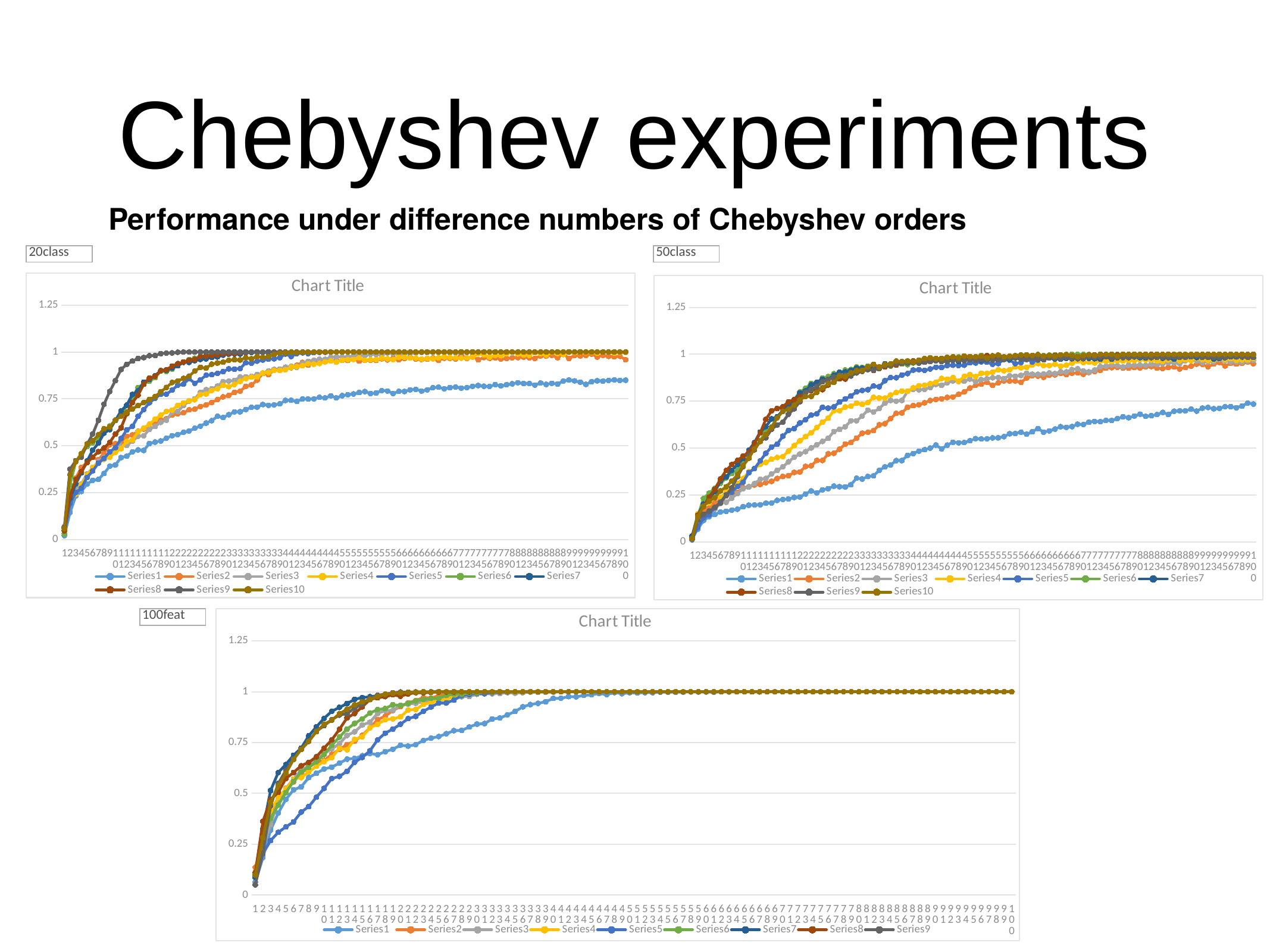

# Chebyshev experiments
Performance under difference numbers of Chebyshev orders
| 20class |
| --- |
| 50class |
| --- |

### Chart: Chart Title

| Category | Series1 | Series2 | Series3 | Series4 | Series5 | Series6 | Series7 | Series8 | Series9 | Series10 |
|---|---|---|---|---|---|---|---|---|---|---|
| 1 | 0.022 | 0.0604 | 0.0684 | 0.0544 | 0.0328 | 0.0308 | 0.064 | 0.0472 | 0.0664 | 0.0592 |
| 2 | 0.1448 | 0.1992 | 0.208 | 0.1976 | 0.1924 | 0.2916 | 0.2208 | 0.2348 | 0.3756 | 0.3456 |
| 3 | 0.2324 | 0.328 | 0.2744 | 0.2424 | 0.2508 | 0.416 | 0.2972 | 0.32 | 0.4208 | 0.4152 |
| 4 | 0.2572 | 0.3844 | 0.2968 | 0.292 | 0.2744 | 0.4544 | 0.3564 | 0.3636 | 0.4404 | 0.4584 |
| 5 | 0.2964 | 0.4112 | 0.3504 | 0.344 | 0.3316 | 0.4964 | 0.4188 | 0.4108 | 0.5076 | 0.51 |
| 6 | 0.316 | 0.4384 | 0.3816 | 0.3856 | 0.366 | 0.5164 | 0.4772 | 0.44 | 0.5632 | 0.5264 |
| 7 | 0.3208 | 0.4252 | 0.4164 | 0.4084 | 0.408 | 0.5408 | 0.514 | 0.4688 | 0.6364 | 0.5584 |
| 8 | 0.3524 | 0.4612 | 0.438 | 0.428 | 0.4332 | 0.5708 | 0.5676 | 0.4884 | 0.7216 | 0.5908 |
| 9 | 0.3916 | 0.5048 | 0.4564 | 0.4388 | 0.468 | 0.6052 | 0.5864 | 0.5184 | 0.7892 | 0.5996 |
| 10 | 0.3984 | 0.5108 | 0.4784 | 0.4656 | 0.49 | 0.6372 | 0.6352 | 0.5628 | 0.8472 | 0.6364 |
| 11 | 0.4372 | 0.5184 | 0.4976 | 0.4852 | 0.5388 | 0.666 | 0.6856 | 0.596 | 0.9068 | 0.6576 |
| 12 | 0.4448 | 0.5504 | 0.5016 | 0.5232 | 0.5848 | 0.714 | 0.7168 | 0.6712 | 0.934 | 0.6784 |
| 13 | 0.468 | 0.558 | 0.5252 | 0.5308 | 0.6036 | 0.7588 | 0.7736 | 0.73 | 0.9516 | 0.6956 |
| 14 | 0.4784 | 0.5776 | 0.5512 | 0.5748 | 0.6572 | 0.8108 | 0.7932 | 0.77 | 0.9656 | 0.714 |
| 15 | 0.4756 | 0.5892 | 0.5528 | 0.5948 | 0.6924 | 0.8292 | 0.8396 | 0.828 | 0.97 | 0.7308 |
| 16 | 0.512 | 0.6132 | 0.5884 | 0.6152 | 0.7296 | 0.8444 | 0.8536 | 0.8608 | 0.98 | 0.7464 |
| 17 | 0.52 | 0.6232 | 0.6032 | 0.6412 | 0.7528 | 0.8628 | 0.8736 | 0.8708 | 0.9804 | 0.7624 |
| 18 | 0.526 | 0.636 | 0.6248 | 0.6636 | 0.7752 | 0.8984 | 0.9008 | 0.9 | 0.9908 | 0.788 |
| 19 | 0.5404 | 0.644 | 0.6368 | 0.6832 | 0.7752 | 0.896 | 0.9016 | 0.906 | 0.994 | 0.8112 |
| 20 | 0.554 | 0.6644 | 0.6792 | 0.6904 | 0.7972 | 0.9088 | 0.9152 | 0.9244 | 0.9952 | 0.8372 |
| 21 | 0.5596 | 0.6704 | 0.6824 | 0.7156 | 0.8228 | 0.9296 | 0.9264 | 0.938 | 0.9984 | 0.8452 |
| 22 | 0.572 | 0.676 | 0.714 | 0.7284 | 0.8284 | 0.9452 | 0.9448 | 0.9464 | 0.9992 | 0.8592 |
| 23 | 0.5788 | 0.6916 | 0.7384 | 0.74 | 0.858 | 0.9596 | 0.9448 | 0.9564 | 0.9996 | 0.8712 |
| 24 | 0.5936 | 0.6956 | 0.7504 | 0.7452 | 0.8332 | 0.9664 | 0.9536 | 0.9604 | 0.9992 | 0.898 |
| 25 | 0.6048 | 0.7092 | 0.7852 | 0.7724 | 0.8516 | 0.9748 | 0.9608 | 0.9768 | 1.0 | 0.918 |
| 26 | 0.6212 | 0.7176 | 0.7988 | 0.776 | 0.876 | 0.9792 | 0.9636 | 0.9784 | 1.0 | 0.914 |
| 27 | 0.634 | 0.7312 | 0.8032 | 0.7948 | 0.8788 | 0.9892 | 0.9708 | 0.9824 | 1.0 | 0.9352 |
| 28 | 0.6572 | 0.746 | 0.818 | 0.8036 | 0.8864 | 0.9952 | 0.9736 | 0.986 | 1.0 | 0.9412 |
| 29 | 0.6504 | 0.7608 | 0.8416 | 0.8224 | 0.8952 | 0.9976 | 0.9832 | 0.9904 | 1.0 | 0.9456 |
| 30 | 0.666 | 0.7684 | 0.8452 | 0.8152 | 0.91 | 0.9976 | 0.9884 | 0.992 | 1.0 | 0.9564 |
| 31 | 0.6808 | 0.7848 | 0.848 | 0.8268 | 0.908 | 0.9992 | 0.9888 | 0.9924 | 1.0 | 0.9592 |
| 32 | 0.6812 | 0.7908 | 0.8668 | 0.8432 | 0.9116 | 1.0 | 0.9892 | 0.996 | 1.0 | 0.9572 |
| 33 | 0.6932 | 0.8168 | 0.8668 | 0.858 | 0.9428 | 1.0 | 0.9964 | 0.9976 | 1.0 | 0.9688 |
| 34 | 0.7048 | 0.824 | 0.8692 | 0.866 | 0.9404 | 0.9996 | 0.9968 | 0.9996 | 1.0 | 0.9636 |
| 35 | 0.706 | 0.8496 | 0.88 | 0.8668 | 0.9512 | 1.0 | 0.998 | 0.9996 | 1.0 | 0.9748 |
| 36 | 0.72 | 0.8852 | 0.886 | 0.888 | 0.9576 | 1.0 | 0.9976 | 0.9996 | 1.0 | 0.9716 |
| 37 | 0.716 | 0.8792 | 0.8984 | 0.8904 | 0.962 | 1.0 | 0.9976 | 1.0 | 1.0 | 0.9752 |
| 38 | 0.718 | 0.9044 | 0.9072 | 0.902 | 0.964 | 0.9996 | 0.9992 | 1.0 | 1.0 | 0.9872 |
| 39 | 0.7236 | 0.9072 | 0.9088 | 0.9016 | 0.9692 | 1.0 | 1.0 | 1.0 | 1.0 | 0.9948 |
| 40 | 0.7416 | 0.9184 | 0.9188 | 0.9052 | 0.9888 | 1.0 | 1.0 | 1.0 | 1.0 | 0.9952 |
| 41 | 0.7428 | 0.9164 | 0.9236 | 0.9192 | 0.9756 | 1.0 | 1.0 | 1.0 | 1.0 | 0.9988 |
| 42 | 0.736 | 0.9296 | 0.9184 | 0.9224 | 0.9912 | 1.0 | 1.0 | 1.0 | 1.0 | 0.9972 |
| 43 | 0.7496 | 0.9444 | 0.9384 | 0.9268 | 0.9952 | 1.0 | 1.0 | 1.0 | 1.0 | 0.9984 |
| 44 | 0.7496 | 0.9304 | 0.95 | 0.9376 | 0.9912 | 1.0 | 1.0 | 1.0 | 1.0 | 0.9988 |
| 45 | 0.75 | 0.944 | 0.9556 | 0.9348 | 0.996 | 1.0 | 1.0 | 1.0 | 1.0 | 0.9992 |
| 46 | 0.758 | 0.9492 | 0.9612 | 0.9388 | 0.9984 | 0.9996 | 1.0 | 1.0 | 1.0 | 0.9996 |
| 47 | 0.7552 | 0.9524 | 0.9608 | 0.9472 | 0.9984 | 1.0 | 1.0 | 1.0 | 1.0 | 0.9992 |
| 48 | 0.7664 | 0.9532 | 0.9712 | 0.9524 | 0.9992 | 1.0 | 1.0 | 1.0 | 1.0 | 1.0 |
| 49 | 0.7552 | 0.954 | 0.974 | 0.9456 | 1.0 | 1.0 | 1.0 | 1.0 | 1.0 | 1.0 |
| 50 | 0.7672 | 0.9556 | 0.9724 | 0.9564 | 1.0 | 1.0 | 0.9996 | 1.0 | 1.0 | 1.0 |
| 51 | 0.7728 | 0.9548 | 0.974 | 0.9592 | 1.0 | 1.0 | 1.0 | 1.0 | 1.0 | 1.0 |
| 52 | 0.7764 | 0.9624 | 0.9788 | 0.9596 | 1.0 | 1.0 | 1.0 | 1.0 | 1.0 | 0.9996 |
| 53 | 0.7836 | 0.9516 | 0.988 | 0.9688 | 1.0 | 1.0 | 1.0 | 1.0 | 1.0 | 1.0 |
| 54 | 0.7892 | 0.9556 | 0.9792 | 0.9564 | 1.0 | 1.0 | 1.0 | 1.0 | 1.0 | 1.0 |
| 55 | 0.7788 | 0.9556 | 0.9872 | 0.9592 | 0.9996 | 1.0 | 1.0 | 1.0 | 1.0 | 1.0 |
| 56 | 0.7816 | 0.956 | 0.9872 | 0.9596 | 1.0 | 1.0 | 1.0 | 1.0 | 1.0 | 1.0 |
| 57 | 0.7944 | 0.9636 | 0.9848 | 0.9672 | 1.0 | 1.0 | 1.0 | 1.0 | 1.0 | 1.0 |
| 58 | 0.792 | 0.9576 | 0.9948 | 0.9636 | 1.0 | 1.0 | 1.0 | 1.0 | 1.0 | 1.0 |
| 59 | 0.7784 | 0.9668 | 0.992 | 0.9596 | 1.0 | 1.0 | 1.0 | 1.0 | 1.0 | 1.0 |
| 60 | 0.7904 | 0.9584 | 0.9844 | 0.972 | 1.0 | 1.0 | 1.0 | 1.0 | 1.0 | 1.0 |
| 61 | 0.7896 | 0.9652 | 0.9932 | 0.9708 | 1.0 | 1.0 | 1.0 | 1.0 | 1.0 | 1.0 |
| 62 | 0.7984 | 0.9732 | 0.992 | 0.9676 | 1.0 | 1.0 | 1.0 | 1.0 | 1.0 | 1.0 |
| 63 | 0.8008 | 0.9624 | 0.9956 | 0.9672 | 1.0 | 1.0 | 1.0 | 1.0 | 1.0 | 1.0 |
| 64 | 0.792 | 0.96 | 0.9972 | 0.9624 | 1.0 | 1.0 | 1.0 | 1.0 | 1.0 | 1.0 |
| 65 | 0.7984 | 0.9612 | 0.9976 | 0.9652 | 1.0 | 1.0 | 1.0 | 1.0 | 1.0 | 1.0 |
| 66 | 0.8096 | 0.9684 | 0.9988 | 0.964 | 1.0 | 1.0 | 1.0 | 1.0 | 1.0 | 1.0 |
| 67 | 0.8124 | 0.956 | 0.998 | 0.9684 | 1.0 | 1.0 | 1.0 | 1.0 | 1.0 | 1.0 |
| 68 | 0.804 | 0.9672 | 0.998 | 0.9732 | 1.0 | 1.0 | 1.0 | 1.0 | 1.0 | 1.0 |
| 69 | 0.81 | 0.9664 | 0.996 | 0.9704 | 1.0 | 1.0 | 1.0 | 1.0 | 1.0 | 1.0 |
| 70 | 0.8128 | 0.962 | 0.996 | 0.9688 | 1.0 | 1.0 | 1.0 | 1.0 | 1.0 | 1.0 |
| 71 | 0.8076 | 0.9832 | 0.9972 | 0.9672 | 1.0 | 1.0 | 1.0 | 1.0 | 1.0 | 1.0 |
| 72 | 0.8104 | 0.9648 | 0.998 | 0.9688 | 1.0 | 1.0 | 1.0 | 1.0 | 1.0 | 1.0 |
| 73 | 0.8172 | 0.9752 | 0.9976 | 0.9724 | 1.0 | 1.0 | 1.0 | 1.0 | 1.0 | 1.0 |
| 74 | 0.8212 | 0.958 | 0.9928 | 0.9912 | 1.0 | 1.0 | 1.0 | 1.0 | 1.0 | 1.0 |
| 75 | 0.8176 | 0.9704 | 0.998 | 0.984 | 1.0 | 1.0 | 1.0 | 1.0 | 1.0 | 1.0 |
| 76 | 0.8164 | 0.9664 | 0.9996 | 0.972 | 1.0 | 1.0 | 1.0 | 1.0 | 1.0 | 1.0 |
| 77 | 0.826 | 0.9688 | 1.0 | 0.9824 | 1.0 | 1.0 | 1.0 | 1.0 | 1.0 | 1.0 |
| 78 | 0.8192 | 0.962 | 1.0 | 0.98 | 1.0 | 1.0 | 1.0 | 1.0 | 1.0 | 1.0 |
| 79 | 0.8256 | 0.9656 | 1.0 | 0.99 | 1.0 | 1.0 | 1.0 | 1.0 | 1.0 | 1.0 |
| 80 | 0.8304 | 0.9692 | 0.9992 | 1.0 | 1.0 | 1.0 | 1.0 | 1.0 | 1.0 | 1.0 |
| 81 | 0.836 | 0.97 | 1.0 | 0.9892 | 1.0 | 1.0 | 1.0 | 1.0 | 1.0 | 1.0 |
| 82 | 0.832 | 0.9728 | 1.0 | 0.984 | 1.0 | 1.0 | 1.0 | 1.0 | 1.0 | 1.0 |
| 83 | 0.832 | 0.9688 | 1.0 | 0.9824 | 1.0 | 1.0 | 1.0 | 1.0 | 1.0 | 1.0 |
| 84 | 0.8236 | 0.9656 | 0.9996 | 0.9964 | 1.0 | 1.0 | 1.0 | 1.0 | 1.0 | 1.0 |
| 85 | 0.8344 | 0.9792 | 1.0 | 0.9904 | 1.0 | 1.0 | 1.0 | 1.0 | 1.0 | 1.0 |
| 86 | 0.8272 | 0.9784 | 1.0 | 0.9832 | 1.0 | 1.0 | 1.0 | 1.0 | 1.0 | 1.0 |
| 87 | 0.8332 | 0.9824 | 0.9996 | 0.9976 | 1.0 | 1.0 | 1.0 | 1.0 | 1.0 | 1.0 |
| 88 | 0.8292 | 0.9692 | 1.0 | 0.9916 | 1.0 | 1.0 | 1.0 | 1.0 | 1.0 | 1.0 |
| 89 | 0.8452 | 0.9908 | 1.0 | 0.9856 | 1.0 | 1.0 | 1.0 | 1.0 | 1.0 | 1.0 |
| 90 | 0.8508 | 0.9656 | 1.0 | 0.9988 | 1.0 | 1.0 | 1.0 | 1.0 | 1.0 | 1.0 |
| 91 | 0.846 | 0.9812 | 1.0 | 0.996 | 1.0 | 1.0 | 1.0 | 1.0 | 1.0 | 1.0 |
| 92 | 0.8392 | 0.9788 | 1.0 | 0.9988 | 1.0 | 1.0 | 1.0 | 1.0 | 1.0 | 1.0 |
| 93 | 0.8276 | 0.9812 | 1.0 | 0.9976 | 1.0 | 1.0 | 1.0 | 1.0 | 1.0 | 1.0 |
| 94 | 0.8416 | 0.9888 | 1.0 | 0.9972 | 1.0 | 1.0 | 1.0 | 1.0 | 1.0 | 1.0 |
| 95 | 0.8464 | 0.9732 | 1.0 | 0.994 | 1.0 | 1.0 | 1.0 | 1.0 | 1.0 | 1.0 |
| 96 | 0.8448 | 0.982 | 1.0 | 0.9996 | 1.0 | 1.0 | 1.0 | 1.0 | 1.0 | 1.0 |
| 97 | 0.8484 | 0.9768 | 1.0 | 0.9992 | 1.0 | 1.0 | 1.0 | 1.0 | 1.0 | 1.0 |
| 98 | 0.8512 | 0.9744 | 1.0 | 0.994 | 1.0 | 1.0 | 1.0 | 1.0 | 1.0 | 1.0 |
| 99 | 0.8484 | 0.9768 | 1.0 | 0.9972 | 1.0 | 1.0 | 1.0 | 1.0 | 1.0 | 1.0 |
| 100 | 0.8496 | 0.9584 | 1.0 | 0.998 | 1.0 | 1.0 | 1.0 | 1.0 | 1.0 | 1.0 |

### Chart: Chart Title

| Category | Series1 | Series2 | Series3 | Series4 | Series5 | Series6 | Series7 | Series8 | Series9 | Series10 |
|---|---|---|---|---|---|---|---|---|---|---|
| 1 | 0.024 | 0.0264 | 0.0252 | 0.0264 | 0.0124 | 0.0276 | 0.032 | 0.0192 | 0.016 | 0.0172 |
| 2 | 0.0684 | 0.1016 | 0.1 | 0.1512 | 0.0788 | 0.1376 | 0.1412 | 0.1428 | 0.1176 | 0.1356 |
| 3 | 0.114 | 0.1684 | 0.1328 | 0.204 | 0.1292 | 0.232 | 0.2024 | 0.1892 | 0.1472 | 0.1904 |
| 4 | 0.1352 | 0.1808 | 0.1644 | 0.2076 | 0.144 | 0.26 | 0.2244 | 0.24 | 0.1644 | 0.218 |
| 5 | 0.1464 | 0.2072 | 0.1748 | 0.2368 | 0.1836 | 0.286 | 0.2688 | 0.2812 | 0.1844 | 0.2364 |
| 6 | 0.1604 | 0.2236 | 0.2056 | 0.2376 | 0.212 | 0.3116 | 0.3244 | 0.3356 | 0.2084 | 0.2724 |
| 7 | 0.1636 | 0.2456 | 0.212 | 0.268 | 0.2516 | 0.3416 | 0.346 | 0.3808 | 0.248 | 0.294 |
| 8 | 0.1696 | 0.2564 | 0.234 | 0.2856 | 0.2652 | 0.3652 | 0.3824 | 0.4124 | 0.2884 | 0.3252 |
| 9 | 0.1744 | 0.264 | 0.258 | 0.3116 | 0.2956 | 0.3832 | 0.4132 | 0.4348 | 0.348 | 0.3576 |
| 10 | 0.1876 | 0.2896 | 0.2844 | 0.3384 | 0.3192 | 0.4196 | 0.4444 | 0.4572 | 0.4016 | 0.4068 |
| 11 | 0.196 | 0.2944 | 0.2928 | 0.374 | 0.3696 | 0.452 | 0.4888 | 0.4768 | 0.4604 | 0.446 |
| 12 | 0.1968 | 0.304 | 0.3108 | 0.3908 | 0.3916 | 0.5 | 0.53 | 0.5256 | 0.4912 | 0.4968 |
| 13 | 0.198 | 0.3068 | 0.334 | 0.4128 | 0.432 | 0.5412 | 0.5856 | 0.5808 | 0.536 | 0.5352 |
| 14 | 0.2068 | 0.3164 | 0.3384 | 0.424 | 0.4724 | 0.5864 | 0.6148 | 0.6536 | 0.5548 | 0.572 |
| 15 | 0.208 | 0.3228 | 0.3616 | 0.4408 | 0.506 | 0.6136 | 0.6556 | 0.6984 | 0.5996 | 0.6104 |
| 16 | 0.2216 | 0.3384 | 0.3816 | 0.45 | 0.5212 | 0.6624 | 0.6668 | 0.7112 | 0.6232 | 0.6616 |
| 17 | 0.2268 | 0.3488 | 0.4 | 0.4548 | 0.5636 | 0.696 | 0.7012 | 0.7204 | 0.6388 | 0.6956 |
| 18 | 0.2292 | 0.3532 | 0.4272 | 0.4844 | 0.5948 | 0.7332 | 0.7288 | 0.7472 | 0.6812 | 0.7072 |
| 19 | 0.2372 | 0.3708 | 0.4516 | 0.5136 | 0.6044 | 0.7584 | 0.7552 | 0.758 | 0.71 | 0.7292 |
| 20 | 0.2396 | 0.3732 | 0.4688 | 0.5388 | 0.634 | 0.7988 | 0.7936 | 0.7732 | 0.7468 | 0.7572 |
| 21 | 0.256 | 0.4024 | 0.4812 | 0.5612 | 0.6512 | 0.8184 | 0.8048 | 0.7964 | 0.7956 | 0.7748 |
| 22 | 0.272 | 0.4056 | 0.5008 | 0.582 | 0.6756 | 0.8456 | 0.8368 | 0.806 | 0.812 | 0.776 |
| 23 | 0.2612 | 0.4344 | 0.5184 | 0.6096 | 0.6836 | 0.848 | 0.8504 | 0.8148 | 0.8284 | 0.7976 |
| 24 | 0.278 | 0.4344 | 0.5356 | 0.6388 | 0.7176 | 0.874 | 0.8668 | 0.8116 | 0.854 | 0.822 |
| 25 | 0.2844 | 0.4692 | 0.5524 | 0.6596 | 0.7128 | 0.8812 | 0.8668 | 0.8368 | 0.8656 | 0.8432 |
| 26 | 0.2976 | 0.4724 | 0.5884 | 0.7 | 0.7196 | 0.8968 | 0.888 | 0.8564 | 0.8784 | 0.85 |
| 27 | 0.2944 | 0.4944 | 0.6 | 0.6996 | 0.7456 | 0.8996 | 0.9048 | 0.8692 | 0.8872 | 0.884 |
| 28 | 0.2932 | 0.5212 | 0.614 | 0.7192 | 0.762 | 0.916 | 0.9064 | 0.8684 | 0.8884 | 0.8812 |
| 29 | 0.3048 | 0.5296 | 0.6456 | 0.7232 | 0.7772 | 0.9188 | 0.9144 | 0.8852 | 0.8844 | 0.9004 |
| 30 | 0.3396 | 0.5532 | 0.6456 | 0.74 | 0.8004 | 0.9324 | 0.9272 | 0.9004 | 0.9004 | 0.9128 |
| 31 | 0.3356 | 0.5796 | 0.6708 | 0.7332 | 0.8076 | 0.93 | 0.9256 | 0.9136 | 0.9092 | 0.9144 |
| 32 | 0.3488 | 0.5844 | 0.7028 | 0.7428 | 0.8112 | 0.9372 | 0.9312 | 0.9192 | 0.9188 | 0.9332 |
| 33 | 0.3524 | 0.5932 | 0.6928 | 0.7704 | 0.8308 | 0.9368 | 0.9336 | 0.9144 | 0.916 | 0.9468 |
| 34 | 0.3816 | 0.6244 | 0.7104 | 0.7672 | 0.8272 | 0.9332 | 0.9272 | 0.9312 | 0.9232 | 0.9316 |
| 35 | 0.4 | 0.6304 | 0.74 | 0.7668 | 0.8592 | 0.9336 | 0.9492 | 0.9332 | 0.94 | 0.9448 |
| 36 | 0.41 | 0.6568 | 0.7544 | 0.7832 | 0.876 | 0.9372 | 0.9436 | 0.9412 | 0.9424 | 0.9492 |
| 37 | 0.4336 | 0.6852 | 0.7504 | 0.7964 | 0.8748 | 0.9476 | 0.9548 | 0.9428 | 0.95 | 0.9636 |
| 38 | 0.4336 | 0.6876 | 0.754 | 0.804 | 0.8896 | 0.9484 | 0.9568 | 0.9516 | 0.9528 | 0.9624 |
| 39 | 0.4612 | 0.718 | 0.8024 | 0.8032 | 0.8972 | 0.9444 | 0.9604 | 0.962 | 0.9528 | 0.9644 |
| 40 | 0.4712 | 0.7264 | 0.8136 | 0.8212 | 0.916 | 0.954 | 0.9604 | 0.9648 | 0.9572 | 0.9596 |
| 41 | 0.484 | 0.7312 | 0.8108 | 0.8328 | 0.9184 | 0.9684 | 0.96 | 0.9668 | 0.9528 | 0.9684 |
| 42 | 0.4916 | 0.7412 | 0.8124 | 0.8348 | 0.914 | 0.9688 | 0.9616 | 0.9648 | 0.9576 | 0.9768 |
| 43 | 0.5004 | 0.754 | 0.8228 | 0.8436 | 0.922 | 0.974 | 0.962 | 0.9688 | 0.9612 | 0.9816 |
| 44 | 0.5164 | 0.7596 | 0.8396 | 0.8512 | 0.9312 | 0.9704 | 0.966 | 0.9752 | 0.9668 | 0.978 |
| 45 | 0.496 | 0.7628 | 0.8348 | 0.8712 | 0.93 | 0.9744 | 0.964 | 0.972 | 0.9616 | 0.9776 |
| 46 | 0.516 | 0.77 | 0.8476 | 0.8672 | 0.94 | 0.9748 | 0.9616 | 0.9788 | 0.9632 | 0.9836 |
| 47 | 0.5312 | 0.7724 | 0.8584 | 0.876 | 0.9416 | 0.974 | 0.974 | 0.9752 | 0.9672 | 0.9868 |
| 48 | 0.5284 | 0.7864 | 0.8552 | 0.856 | 0.9404 | 0.986 | 0.9616 | 0.9816 | 0.9688 | 0.9816 |
| 49 | 0.5296 | 0.7992 | 0.8568 | 0.882 | 0.9416 | 0.9784 | 0.9772 | 0.9756 | 0.9664 | 0.9908 |
| 50 | 0.5392 | 0.8204 | 0.8684 | 0.892 | 0.9548 | 0.9856 | 0.9768 | 0.978 | 0.9712 | 0.9876 |
| 51 | 0.5508 | 0.834 | 0.8548 | 0.8808 | 0.954 | 0.9844 | 0.974 | 0.984 | 0.9676 | 0.9864 |
| 52 | 0.5488 | 0.8404 | 0.8652 | 0.8988 | 0.9596 | 0.9936 | 0.9668 | 0.9856 | 0.9708 | 0.99 |
| 53 | 0.5496 | 0.8508 | 0.8688 | 0.8984 | 0.958 | 0.9844 | 0.9696 | 0.9936 | 0.9716 | 0.9812 |
| 54 | 0.5544 | 0.8344 | 0.8748 | 0.9052 | 0.9472 | 0.986 | 0.9772 | 0.9768 | 0.9688 | 0.992 |
| 55 | 0.5548 | 0.8476 | 0.876 | 0.9176 | 0.9508 | 0.9824 | 0.9708 | 0.9824 | 0.9708 | 0.9956 |
| 56 | 0.5612 | 0.8588 | 0.87 | 0.9124 | 0.9724 | 0.9852 | 0.972 | 0.9756 | 0.9728 | 0.9868 |
| 57 | 0.5768 | 0.8572 | 0.886 | 0.9168 | 0.9692 | 0.9872 | 0.9748 | 0.986 | 0.9816 | 0.9896 |
| 58 | 0.5776 | 0.8584 | 0.8824 | 0.9328 | 0.9504 | 0.9896 | 0.98 | 0.9804 | 0.9796 | 0.9932 |
| 59 | 0.5852 | 0.85 | 0.8872 | 0.9288 | 0.956 | 0.9892 | 0.978 | 0.982 | 0.9748 | 0.9968 |
| 60 | 0.574 | 0.8736 | 0.8992 | 0.9304 | 0.9764 | 0.994 | 0.9876 | 0.994 | 0.972 | 0.9968 |
| 61 | 0.5868 | 0.8852 | 0.8936 | 0.9432 | 0.9588 | 0.9916 | 0.9828 | 0.98 | 0.9804 | 0.9944 |
| 62 | 0.6044 | 0.884 | 0.8932 | 0.9508 | 0.9688 | 0.9928 | 0.9832 | 0.976 | 0.9788 | 0.9984 |
| 63 | 0.5852 | 0.878 | 0.8952 | 0.94 | 0.9844 | 0.9932 | 0.98 | 0.9832 | 0.9704 | 0.9908 |
| 64 | 0.592 | 0.8888 | 0.9004 | 0.9404 | 0.9924 | 0.9956 | 0.98 | 0.9924 | 0.98 | 0.9944 |
| 65 | 0.6016 | 0.8904 | 0.8968 | 0.9476 | 0.9872 | 0.9976 | 0.9752 | 0.9944 | 0.9816 | 0.9892 |
| 66 | 0.6144 | 0.8984 | 0.9072 | 0.9364 | 0.9808 | 0.9948 | 0.9744 | 0.9876 | 0.9784 | 0.9976 |
| 67 | 0.6108 | 0.8916 | 0.906 | 0.9416 | 0.978 | 0.996 | 0.9796 | 0.9972 | 0.984 | 0.9988 |
| 68 | 0.6148 | 0.8996 | 0.9188 | 0.9524 | 0.9924 | 1.0 | 0.9764 | 0.988 | 0.98 | 0.994 |
| 69 | 0.6272 | 0.9008 | 0.9228 | 0.964 | 0.9908 | 0.9996 | 0.9764 | 0.988 | 0.9776 | 0.9864 |
| 70 | 0.626 | 0.8936 | 0.9108 | 0.956 | 0.9904 | 1.0 | 0.9824 | 0.9872 | 0.9764 | 0.9928 |
| 71 | 0.6384 | 0.9032 | 0.9064 | 0.9576 | 0.9936 | 0.9988 | 0.9784 | 0.9976 | 0.9864 | 0.9976 |
| 72 | 0.6424 | 0.9088 | 0.9156 | 0.9536 | 0.9904 | 0.988 | 0.9764 | 0.9976 | 0.9832 | 0.994 |
| 73 | 0.6412 | 0.9148 | 0.9348 | 0.9644 | 0.9872 | 0.9832 | 0.974 | 0.9844 | 0.9856 | 1.0 |
| 74 | 0.6472 | 0.926 | 0.9364 | 0.9632 | 0.9876 | 0.9948 | 0.9872 | 0.988 | 0.9896 | 1.0 |
| 75 | 0.6472 | 0.9288 | 0.9432 | 0.9612 | 0.9972 | 1.0 | 0.9744 | 0.9824 | 0.9836 | 1.0 |
| 76 | 0.6568 | 0.9304 | 0.94 | 0.9652 | 0.9912 | 1.0 | 0.986 | 0.9972 | 0.9816 | 0.9904 |
| 77 | 0.6668 | 0.9272 | 0.9324 | 0.9652 | 0.9952 | 1.0 | 0.9832 | 0.9916 | 0.9824 | 1.0 |
| 78 | 0.662 | 0.926 | 0.9412 | 0.9672 | 0.9972 | 1.0 | 0.982 | 0.9976 | 0.9828 | 1.0 |
| 79 | 0.6712 | 0.9292 | 0.9416 | 0.9664 | 0.998 | 1.0 | 0.9856 | 0.998 | 0.9868 | 1.0 |
| 80 | 0.6808 | 0.9268 | 0.9432 | 0.9716 | 0.9988 | 1.0 | 0.9824 | 0.998 | 0.9868 | 1.0 |
| 81 | 0.6692 | 0.9328 | 0.9408 | 0.9696 | 0.9928 | 0.9952 | 0.9804 | 0.9908 | 0.9848 | 1.0 |
| 82 | 0.6728 | 0.9348 | 0.9476 | 0.9696 | 0.9992 | 1.0 | 0.9824 | 1.0 | 0.9836 | 0.9968 |
| 83 | 0.6788 | 0.9268 | 0.9452 | 0.9656 | 0.998 | 0.9996 | 0.9868 | 0.9996 | 0.9836 | 1.0 |
| 84 | 0.6904 | 0.9236 | 0.9508 | 0.9616 | 0.9892 | 1.0 | 0.9792 | 1.0 | 0.9836 | 1.0 |
| 85 | 0.6796 | 0.9296 | 0.9552 | 0.97 | 0.9996 | 1.0 | 0.9816 | 0.9932 | 0.984 | 1.0 |
| 86 | 0.6968 | 0.9328 | 0.954 | 0.9708 | 0.996 | 1.0 | 0.9736 | 0.9984 | 0.9868 | 1.0 |
| 87 | 0.6988 | 0.922 | 0.9508 | 0.9664 | 0.9972 | 1.0 | 0.9856 | 0.9992 | 0.9836 | 1.0 |
| 88 | 0.6988 | 0.9292 | 0.9656 | 0.9708 | 0.9988 | 1.0 | 0.984 | 0.998 | 0.9844 | 0.9996 |
| 89 | 0.7076 | 0.9364 | 0.9692 | 0.966 | 0.9988 | 1.0 | 0.9864 | 0.9988 | 0.9872 | 1.0 |
| 90 | 0.6972 | 0.9476 | 0.9656 | 0.9788 | 0.9928 | 1.0 | 0.9828 | 1.0 | 0.992 | 1.0 |
| 91 | 0.7132 | 0.9464 | 0.956 | 0.9716 | 0.9996 | 1.0 | 0.9876 | 1.0 | 0.9836 | 1.0 |
| 92 | 0.7164 | 0.9336 | 0.9604 | 0.9668 | 0.9976 | 1.0 | 0.9864 | 1.0 | 0.9836 | 1.0 |
| 93 | 0.7096 | 0.948 | 0.9604 | 0.97 | 1.0 | 1.0 | 0.9752 | 1.0 | 0.9836 | 1.0 |
| 94 | 0.712 | 0.9564 | 0.9732 | 0.9764 | 0.9996 | 1.0 | 0.978 | 1.0 | 0.984 | 1.0 |
| 95 | 0.7204 | 0.938 | 0.9664 | 0.9708 | 1.0 | 1.0 | 0.982 | 0.9992 | 0.984 | 1.0 |
| 96 | 0.7208 | 0.9512 | 0.96 | 0.9768 | 1.0 | 1.0 | 0.9864 | 1.0 | 0.9888 | 1.0 |
| 97 | 0.7156 | 0.948 | 0.9588 | 0.9692 | 0.9988 | 1.0 | 0.986 | 1.0 | 0.9892 | 1.0 |
| 98 | 0.7244 | 0.9516 | 0.9584 | 0.97 | 1.0 | 1.0 | 0.9856 | 0.9996 | 0.9872 | 1.0 |
| 99 | 0.7404 | 0.9584 | 0.9632 | 0.9704 | 0.992 | 1.0 | 0.9832 | 1.0 | 0.9836 | 1.0 |
| 100 | 0.7348 | 0.9496 | 0.9684 | 0.978 | 0.9988 | 1.0 | 0.9832 | 1.0 | 0.9844 | 1.0 |

### Chart: Chart Title

| Category | Series1 | Series2 | Series3 | Series4 | Series5 | Series6 | Series7 | Series8 | Series9 | Series10 |
|---|---|---|---|---|---|---|---|---|---|---|
| 1 | 0.0632 | 0.1364 | 0.096 | 0.1084 | 0.0916 | 0.1064 | 0.0864 | 0.1108 | 0.0508 | 0.0984 |
| 2 | 0.1844 | 0.2528 | 0.236 | 0.2564 | 0.2044 | 0.282 | 0.3252 | 0.3624 | 0.2064 | 0.2832 |
| 3 | 0.3196 | 0.3816 | 0.3468 | 0.4132 | 0.268 | 0.3764 | 0.514 | 0.4704 | 0.4388 | 0.4556 |
| 4 | 0.4036 | 0.4768 | 0.464 | 0.4804 | 0.3088 | 0.4428 | 0.6032 | 0.5052 | 0.5488 | 0.5376 |
| 5 | 0.47 | 0.5212 | 0.5252 | 0.5216 | 0.3352 | 0.504 | 0.642 | 0.5736 | 0.6132 | 0.5984 |
| 6 | 0.5176 | 0.5568 | 0.5712 | 0.5696 | 0.36 | 0.5588 | 0.6876 | 0.6028 | 0.6692 | 0.6664 |
| 7 | 0.5324 | 0.5996 | 0.6148 | 0.578 | 0.408 | 0.606 | 0.7224 | 0.636 | 0.7156 | 0.7168 |
| 8 | 0.578 | 0.6276 | 0.6352 | 0.6056 | 0.4356 | 0.6288 | 0.7836 | 0.6532 | 0.756 | 0.7568 |
| 9 | 0.5988 | 0.654 | 0.6668 | 0.634 | 0.4816 | 0.6556 | 0.8276 | 0.68 | 0.806 | 0.8036 |
| 10 | 0.6204 | 0.662 | 0.6952 | 0.6564 | 0.5248 | 0.6916 | 0.8692 | 0.7232 | 0.8332 | 0.8404 |
| 11 | 0.6292 | 0.6916 | 0.7188 | 0.6756 | 0.5732 | 0.7368 | 0.9036 | 0.7628 | 0.8624 | 0.86 |
| 12 | 0.6488 | 0.7168 | 0.7444 | 0.7216 | 0.5836 | 0.7768 | 0.9232 | 0.8148 | 0.8852 | 0.8916 |
| 13 | 0.6684 | 0.74 | 0.7852 | 0.7148 | 0.6092 | 0.8164 | 0.9416 | 0.8712 | 0.8928 | 0.914 |
| 14 | 0.6724 | 0.7572 | 0.8028 | 0.7656 | 0.6532 | 0.844 | 0.9628 | 0.8932 | 0.9196 | 0.9352 |
| 15 | 0.6856 | 0.7856 | 0.8368 | 0.7784 | 0.6772 | 0.8668 | 0.9712 | 0.926 | 0.9392 | 0.9508 |
| 16 | 0.6968 | 0.8232 | 0.85 | 0.8228 | 0.7096 | 0.8952 | 0.9752 | 0.962 | 0.9676 | 0.9612 |
| 17 | 0.6904 | 0.8624 | 0.8936 | 0.84 | 0.7632 | 0.9124 | 0.9812 | 0.9704 | 0.9824 | 0.9772 |
| 18 | 0.7056 | 0.88 | 0.9068 | 0.8632 | 0.7964 | 0.9176 | 0.9872 | 0.976 | 0.9884 | 0.9876 |
| 19 | 0.7172 | 0.908 | 0.9088 | 0.8668 | 0.8164 | 0.936 | 0.9936 | 0.9848 | 0.9948 | 0.9928 |
| 20 | 0.7372 | 0.9268 | 0.9336 | 0.8764 | 0.8404 | 0.9324 | 0.9944 | 0.978 | 0.9988 | 0.9944 |
| 21 | 0.7328 | 0.9456 | 0.9392 | 0.9108 | 0.8676 | 0.9428 | 0.996 | 0.9892 | 0.998 | 0.9964 |
| 22 | 0.74 | 0.9572 | 0.9436 | 0.9128 | 0.8792 | 0.9548 | 0.998 | 0.9956 | 0.9992 | 0.9984 |
| 23 | 0.7608 | 0.9716 | 0.9504 | 0.938 | 0.9036 | 0.9628 | 0.9988 | 0.9948 | 0.9984 | 0.9996 |
| 24 | 0.772 | 0.9692 | 0.954 | 0.9468 | 0.9252 | 0.9672 | 0.9996 | 0.9972 | 0.9988 | 0.9988 |
| 25 | 0.7796 | 0.9812 | 0.9604 | 0.9576 | 0.9444 | 0.968 | 0.9992 | 0.9984 | 1.0 | 0.9996 |
| 26 | 0.7936 | 0.9856 | 0.9744 | 0.9632 | 0.9452 | 0.982 | 0.9988 | 0.9988 | 0.9992 | 1.0 |
| 27 | 0.8088 | 0.9884 | 0.9736 | 0.9768 | 0.9592 | 0.988 | 1.0 | 0.9988 | 0.9996 | 1.0 |
| 28 | 0.8096 | 0.9928 | 0.9756 | 0.9868 | 0.9812 | 0.9876 | 1.0 | 1.0 | 0.9996 | 0.9992 |
| 29 | 0.8268 | 0.994 | 0.9764 | 0.9944 | 0.9868 | 0.9948 | 0.9992 | 0.9996 | 1.0 | 1.0 |
| 30 | 0.8408 | 0.9972 | 0.9876 | 0.998 | 0.9916 | 0.9952 | 1.0 | 0.9996 | 1.0 | 1.0 |
| 31 | 0.8436 | 0.9976 | 0.99 | 0.9972 | 0.9904 | 0.9996 | 1.0 | 1.0 | 1.0 | 1.0 |
| 32 | 0.8656 | 0.9992 | 0.99 | 0.998 | 0.996 | 0.9988 | 1.0 | 1.0 | 0.9996 | 1.0 |
| 33 | 0.8708 | 0.9988 | 0.9908 | 0.9992 | 0.9984 | 1.0 | 1.0 | 1.0 | 1.0 | 1.0 |
| 34 | 0.8864 | 0.9996 | 0.9956 | 1.0 | 0.9992 | 1.0 | 0.9996 | 1.0 | 1.0 | 1.0 |
| 35 | 0.9032 | 1.0 | 0.9932 | 0.9996 | 0.9996 | 0.9996 | 1.0 | 1.0 | 1.0 | 1.0 |
| 36 | 0.9256 | 1.0 | 0.9956 | 1.0 | 1.0 | 1.0 | 1.0 | 1.0 | 1.0 | 1.0 |
| 37 | 0.9372 | 1.0 | 0.9988 | 1.0 | 1.0 | 1.0 | 0.9996 | 1.0 | 0.9996 | 0.9996 |
| 38 | 0.9432 | 1.0 | 0.9976 | 1.0 | 1.0 | 1.0 | 1.0 | 0.9996 | 1.0 | 1.0 |
| 39 | 0.9508 | 1.0 | 0.998 | 1.0 | 1.0 | 1.0 | 1.0 | 0.9996 | 1.0 | 1.0 |
| 40 | 0.9672 | 1.0 | 0.9984 | 1.0 | 1.0 | 1.0 | 1.0 | 0.9996 | 1.0 | 1.0 |
| 41 | 0.968 | 1.0 | 0.9996 | 1.0 | 1.0 | 1.0 | 1.0 | 1.0 | 1.0 | 1.0 |
| 42 | 0.976 | 1.0 | 0.9996 | 1.0 | 1.0 | 1.0 | 1.0 | 1.0 | 1.0 | 1.0 |
| 43 | 0.9752 | 1.0 | 1.0 | 1.0 | 1.0 | 1.0 | 1.0 | 1.0 | 1.0 | 1.0 |
| 44 | 0.982 | 1.0 | 1.0 | 1.0 | 1.0 | 1.0 | 1.0 | 1.0 | 1.0 | 1.0 |
| 45 | 0.9848 | 1.0 | 1.0 | 1.0 | 1.0 | 1.0 | 1.0 | 1.0 | 1.0 | 0.9996 |
| 46 | 0.9916 | 1.0 | 1.0 | 1.0 | 1.0 | 1.0 | 1.0 | 1.0 | 0.9996 | 1.0 |
| 47 | 0.986 | 1.0 | 1.0 | 1.0 | 1.0 | 1.0 | 1.0 | 1.0 | 1.0 | 1.0 |
| 48 | 0.996 | 1.0 | 1.0 | 1.0 | 1.0 | 1.0 | 1.0 | 1.0 | 1.0 | 1.0 |
| 49 | 0.9904 | 1.0 | 1.0 | 1.0 | 1.0 | 1.0 | 1.0 | 1.0 | 0.9996 | 1.0 |
| 50 | 0.9952 | 1.0 | 1.0 | 1.0 | 1.0 | 1.0 | 1.0 | 1.0 | 1.0 | 1.0 |
| 51 | 0.994 | 1.0 | 1.0 | 1.0 | 1.0 | 1.0 | 1.0 | 1.0 | 1.0 | 1.0 |
| 52 | 0.9956 | 1.0 | 0.9996 | 1.0 | 1.0 | 1.0 | 1.0 | 1.0 | 1.0 | 1.0 |
| 53 | 0.9956 | 1.0 | 1.0 | 1.0 | 1.0 | 1.0 | 1.0 | 1.0 | 1.0 | 1.0 |
| 54 | 0.9984 | 1.0 | 1.0 | 1.0 | 1.0 | 1.0 | 1.0 | 1.0 | 1.0 | 1.0 |
| 55 | 0.998 | 1.0 | 1.0 | 1.0 | 1.0 | 1.0 | 1.0 | 1.0 | 1.0 | 1.0 |
| 56 | 0.998 | 1.0 | 1.0 | 1.0 | 1.0 | 1.0 | 1.0 | 1.0 | 1.0 | 1.0 |
| 57 | 0.998 | 1.0 | 1.0 | 1.0 | 1.0 | 1.0 | 1.0 | 1.0 | 1.0 | 1.0 |
| 58 | 0.9992 | 1.0 | 1.0 | 1.0 | 1.0 | 1.0 | 1.0 | 1.0 | 1.0 | 1.0 |
| 59 | 0.9988 | 1.0 | 1.0 | 1.0 | 1.0 | 1.0 | 1.0 | 1.0 | 1.0 | 1.0 |
| 60 | 0.9988 | 1.0 | 1.0 | 1.0 | 1.0 | 1.0 | 1.0 | 1.0 | 1.0 | 1.0 |
| 61 | 0.998 | 1.0 | 1.0 | 1.0 | 1.0 | 1.0 | 0.9996 | 1.0 | 1.0 | 1.0 |
| 62 | 1.0 | 1.0 | 1.0 | 1.0 | 1.0 | 1.0 | 1.0 | 1.0 | 0.9996 | 1.0 |
| 63 | 0.9992 | 1.0 | 1.0 | 1.0 | 1.0 | 1.0 | 1.0 | 1.0 | 1.0 | 1.0 |
| 64 | 0.9996 | 1.0 | 1.0 | 1.0 | 1.0 | 1.0 | 1.0 | 1.0 | 1.0 | 1.0 |
| 65 | 0.9996 | 1.0 | 1.0 | 1.0 | 1.0 | 1.0 | 1.0 | 1.0 | 1.0 | 1.0 |
| 66 | 0.9996 | 1.0 | 1.0 | 1.0 | 1.0 | 1.0 | 1.0 | 1.0 | 0.9996 | 1.0 |
| 67 | 0.9992 | 1.0 | 1.0 | 1.0 | 1.0 | 1.0 | 1.0 | 1.0 | 1.0 | 1.0 |
| 68 | 1.0 | 1.0 | 1.0 | 1.0 | 1.0 | 1.0 | 1.0 | 1.0 | 1.0 | 1.0 |
| 69 | 1.0 | 1.0 | 1.0 | 1.0 | 1.0 | 1.0 | 1.0 | 1.0 | 1.0 | 1.0 |
| 70 | 0.9996 | 1.0 | 1.0 | 1.0 | 1.0 | 1.0 | 1.0 | 1.0 | 1.0 | 1.0 |
| 71 | 0.9996 | 1.0 | 1.0 | 1.0 | 1.0 | 1.0 | 1.0 | 1.0 | 1.0 | 1.0 |
| 72 | 1.0 | 1.0 | 1.0 | 1.0 | 1.0 | 1.0 | 1.0 | 1.0 | 1.0 | 0.9996 |
| 73 | 1.0 | 1.0 | 1.0 | 1.0 | 1.0 | 1.0 | 1.0 | 1.0 | 1.0 | 1.0 |
| 74 | 1.0 | 1.0 | 1.0 | 1.0 | 1.0 | 1.0 | 1.0 | 1.0 | 1.0 | 1.0 |
| 75 | 0.9996 | 1.0 | 1.0 | 1.0 | 1.0 | 1.0 | 1.0 | 1.0 | 1.0 | 1.0 |
| 76 | 1.0 | 1.0 | 1.0 | 1.0 | 1.0 | 1.0 | 1.0 | 1.0 | 1.0 | 1.0 |
| 77 | 1.0 | 1.0 | 1.0 | 1.0 | 1.0 | 1.0 | 1.0 | 1.0 | 1.0 | 1.0 |
| 78 | 1.0 | 1.0 | 1.0 | 1.0 | 1.0 | 1.0 | 1.0 | 1.0 | 1.0 | 1.0 |
| 79 | 1.0 | 1.0 | 1.0 | 1.0 | 1.0 | 1.0 | 1.0 | 1.0 | 1.0 | 1.0 |
| 80 | 1.0 | 1.0 | 1.0 | 1.0 | 1.0 | 1.0 | 1.0 | 1.0 | 1.0 | 1.0 |
| 81 | 1.0 | 1.0 | 1.0 | 1.0 | 1.0 | 1.0 | 1.0 | 1.0 | 1.0 | 1.0 |
| 82 | 0.9996 | 1.0 | 1.0 | 1.0 | 1.0 | 1.0 | 1.0 | 1.0 | 1.0 | 1.0 |
| 83 | 0.9996 | 1.0 | 1.0 | 1.0 | 1.0 | 1.0 | 1.0 | 1.0 | 1.0 | 1.0 |
| 84 | 1.0 | 1.0 | 1.0 | 1.0 | 1.0 | 1.0 | 1.0 | 1.0 | 1.0 | 1.0 |
| 85 | 1.0 | 1.0 | 1.0 | 1.0 | 1.0 | 1.0 | 1.0 | 1.0 | 1.0 | 1.0 |
| 86 | 1.0 | 1.0 | 1.0 | 1.0 | 1.0 | 1.0 | 1.0 | 1.0 | 1.0 | 1.0 |
| 87 | 1.0 | 1.0 | 1.0 | 1.0 | 1.0 | 1.0 | 1.0 | 1.0 | 1.0 | 1.0 |
| 88 | 1.0 | 1.0 | 1.0 | 1.0 | 1.0 | 1.0 | 1.0 | 1.0 | 1.0 | 1.0 |
| 89 | 1.0 | 1.0 | 1.0 | 1.0 | 1.0 | 1.0 | 1.0 | 1.0 | 0.9996 | 1.0 |
| 90 | 1.0 | 1.0 | 1.0 | 1.0 | 1.0 | 1.0 | 1.0 | 1.0 | 1.0 | 1.0 |
| 91 | 1.0 | 1.0 | 1.0 | 1.0 | 1.0 | 1.0 | 1.0 | 1.0 | 1.0 | 1.0 |
| 92 | 1.0 | 1.0 | 1.0 | 1.0 | 1.0 | 1.0 | 1.0 | 1.0 | 1.0 | 1.0 |
| 93 | 1.0 | 1.0 | 1.0 | 1.0 | 1.0 | 1.0 | 1.0 | 1.0 | 1.0 | 1.0 |
| 94 | 1.0 | 1.0 | 1.0 | 1.0 | 1.0 | 1.0 | 1.0 | 1.0 | 1.0 | 1.0 |
| 95 | 1.0 | 1.0 | 1.0 | 1.0 | 1.0 | 1.0 | 1.0 | 1.0 | 1.0 | 1.0 |
| 96 | 1.0 | 1.0 | 1.0 | 1.0 | 1.0 | 1.0 | 1.0 | 1.0 | 1.0 | 1.0 |
| 97 | 1.0 | 1.0 | 1.0 | 1.0 | 1.0 | 1.0 | 1.0 | 1.0 | 1.0 | 1.0 |
| 98 | 1.0 | 1.0 | 1.0 | 1.0 | 1.0 | 1.0 | 1.0 | 1.0 | 1.0 | 1.0 |
| 99 | 1.0 | 1.0 | 1.0 | 1.0 | 1.0 | 1.0 | 1.0 | 1.0 | 1.0 | 1.0 |
| 100 | 1.0 | 1.0 | 1.0 | 1.0 | 1.0 | 1.0 | 1.0 | 1.0 | 1.0 | 1.0 |
| 100feat |
| --- |